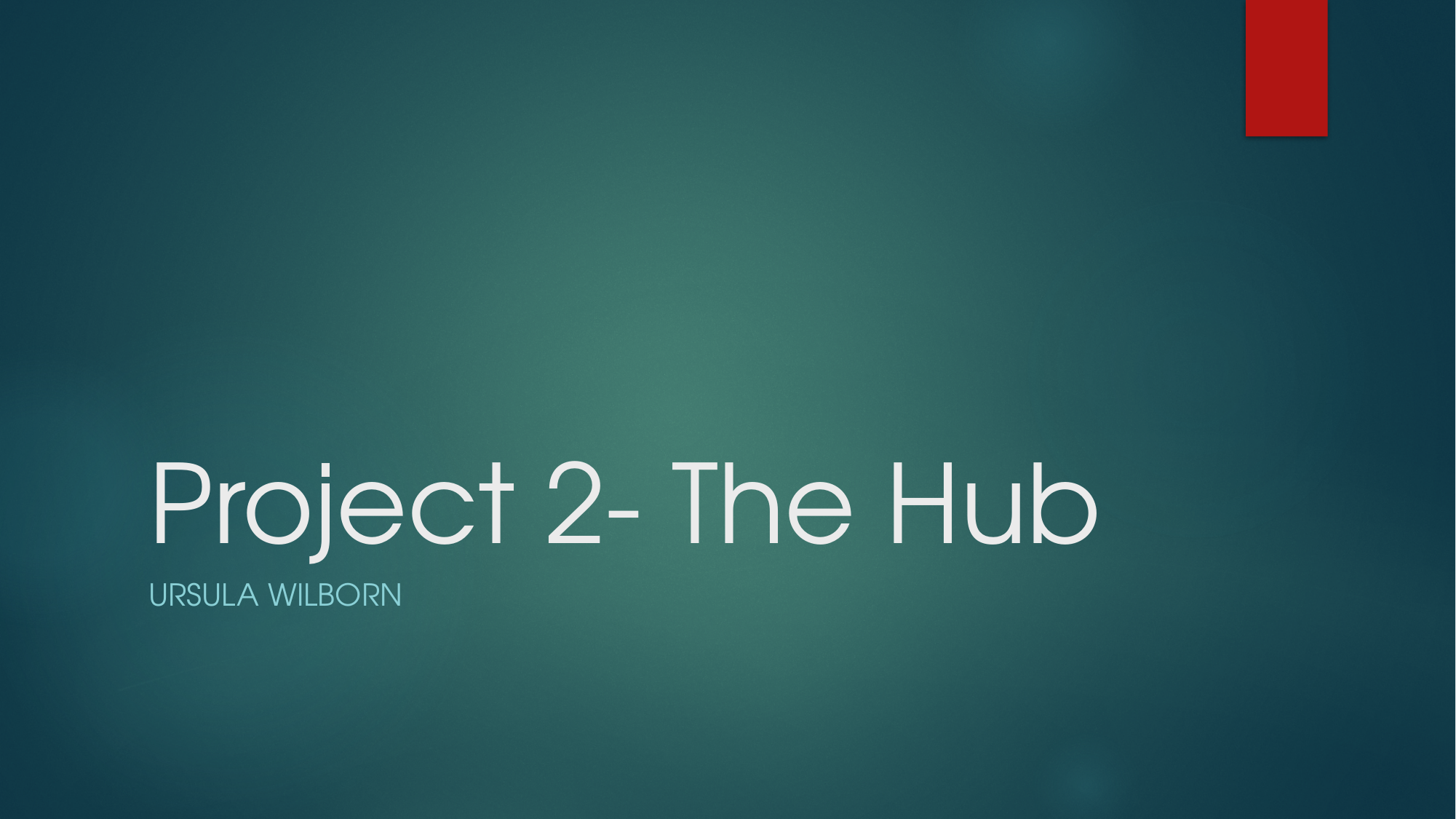

# Project 2- The Hub
Ursula Wilborn